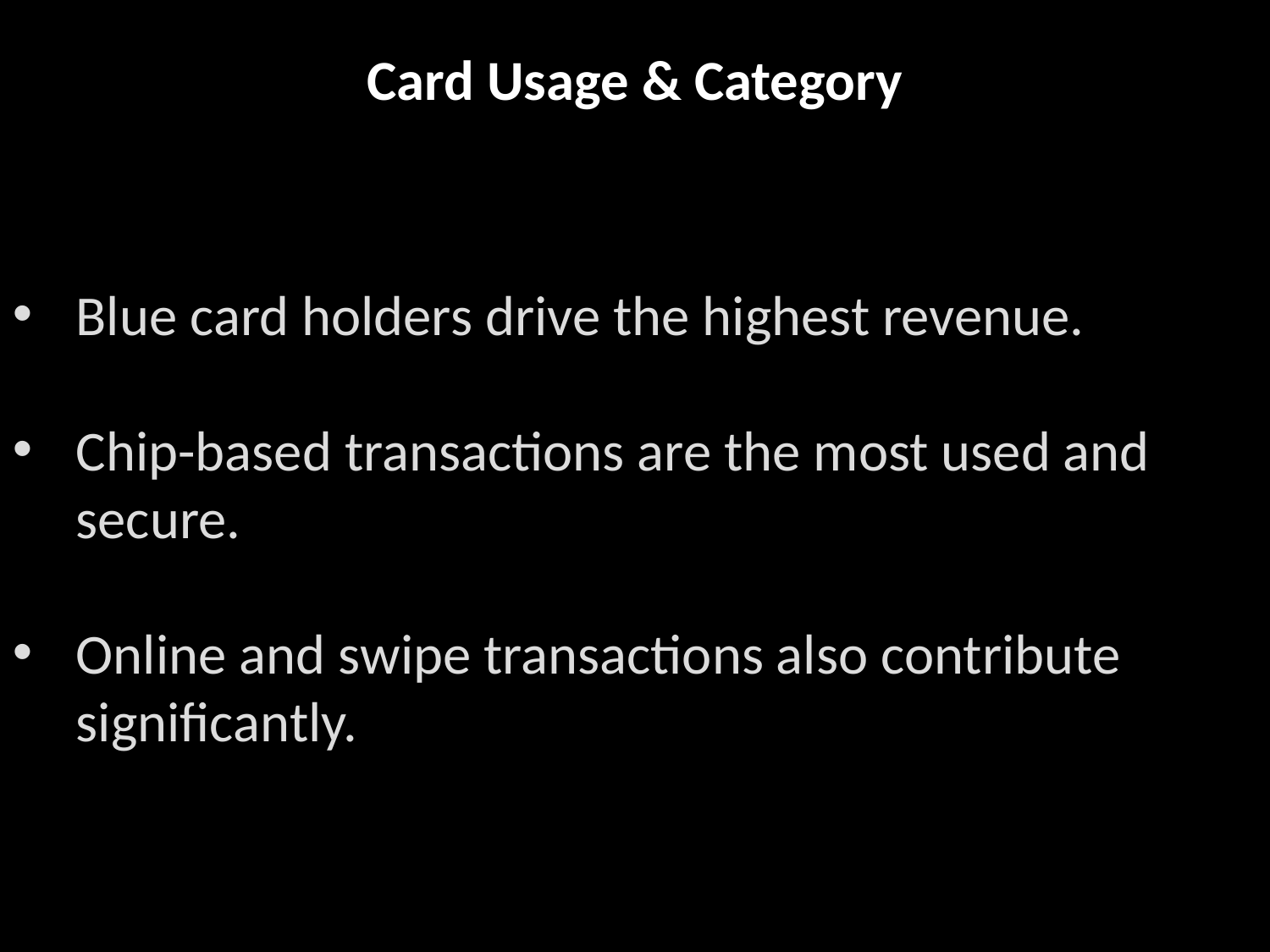

Card Usage & Category
#

Blue card holders drive the highest revenue.

Chip-based transactions are the most used and
     secure.

Online and swipe transactions also contribute
     significantly.